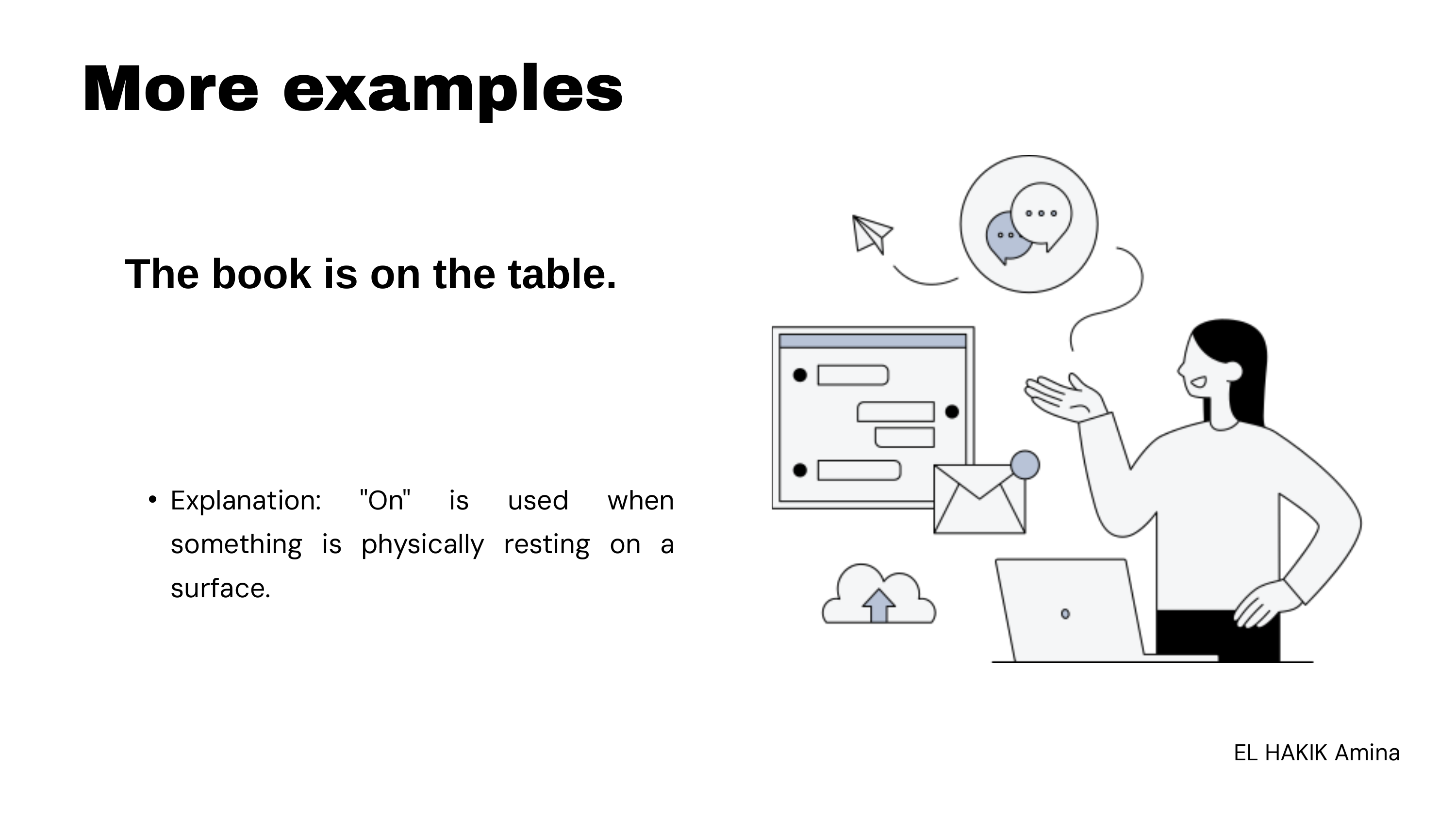

More examples

The book is on the table.

Explanation: "On" is used when something is physically resting on a surface.

EL HAKIK Amina